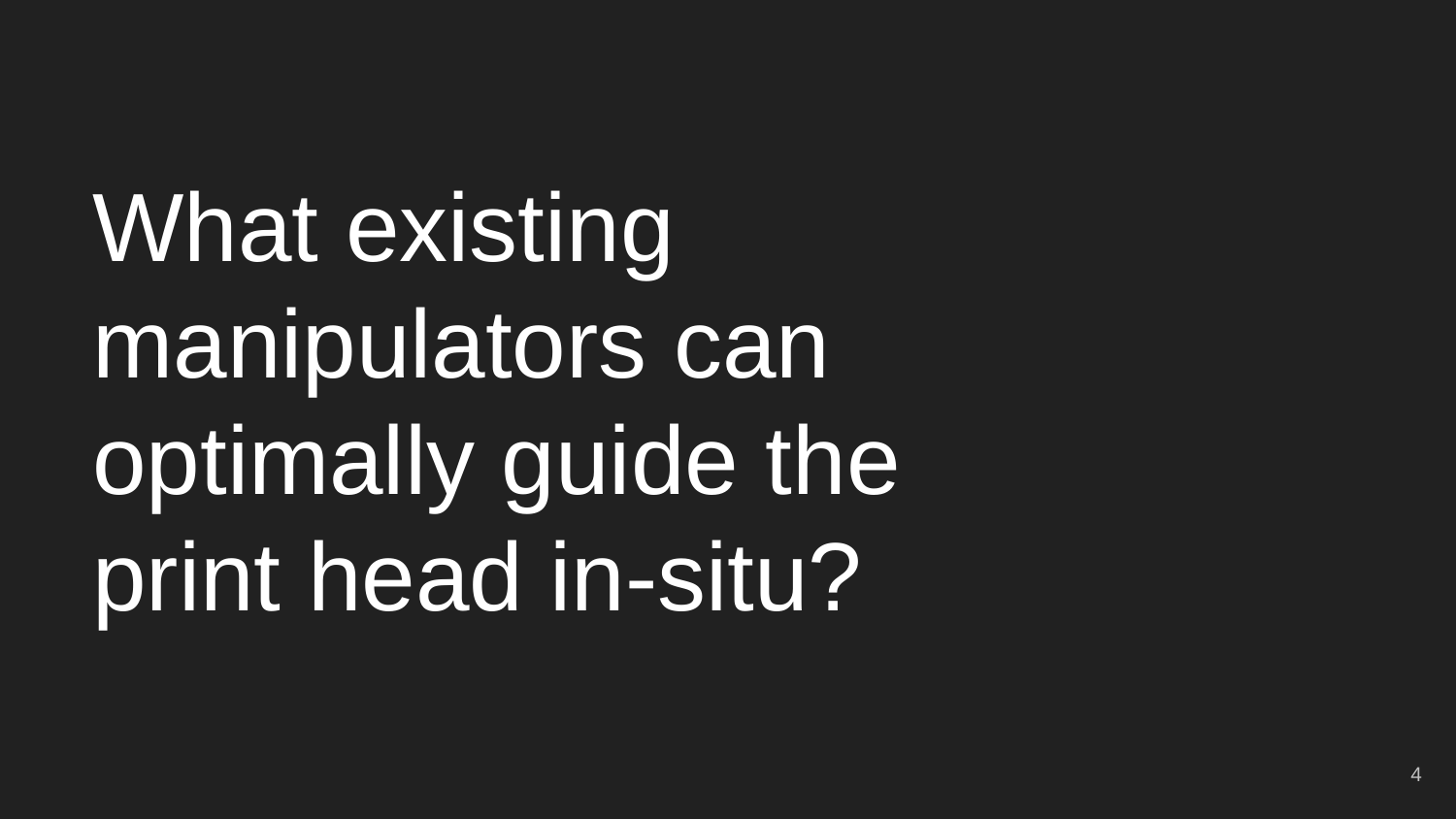

# What existing manipulators can optimally guide the print head in-situ?
4